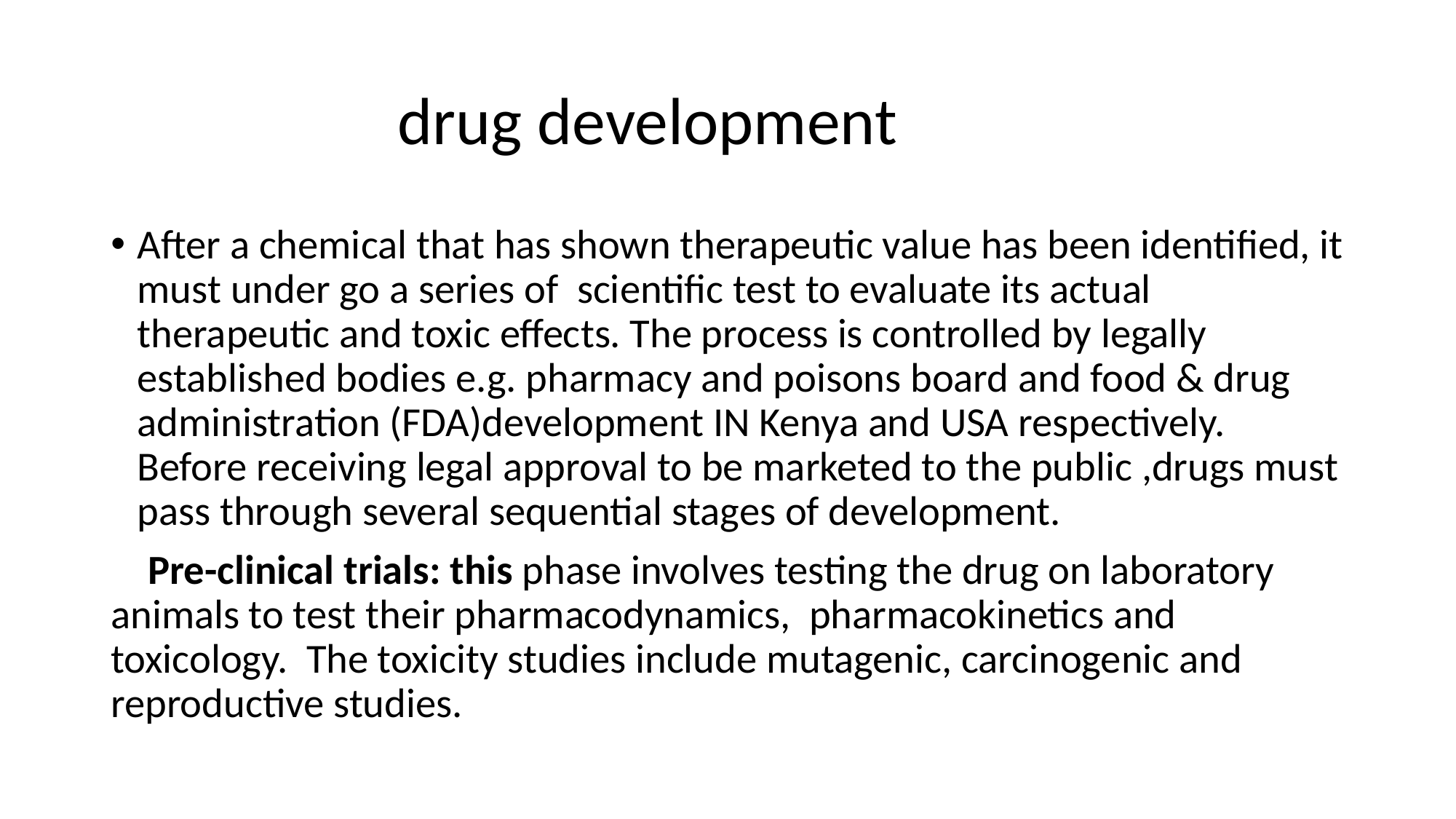

# drug development
After a chemical that has shown therapeutic value has been identified, it must under go a series of  scientific test to evaluate its actual therapeutic and toxic effects. The process is controlled by legally established bodies e.g. pharmacy and poisons board and food & drug administration (FDA)development IN Kenya and USA respectively. Before receiving legal approval to be marketed to the public ,drugs must pass through several sequential stages of development.
    Pre-clinical trials: this phase involves testing the drug on laboratory animals to test their pharmacodynamics,  pharmacokinetics and toxicology.  The toxicity studies include mutagenic, carcinogenic and reproductive studies.